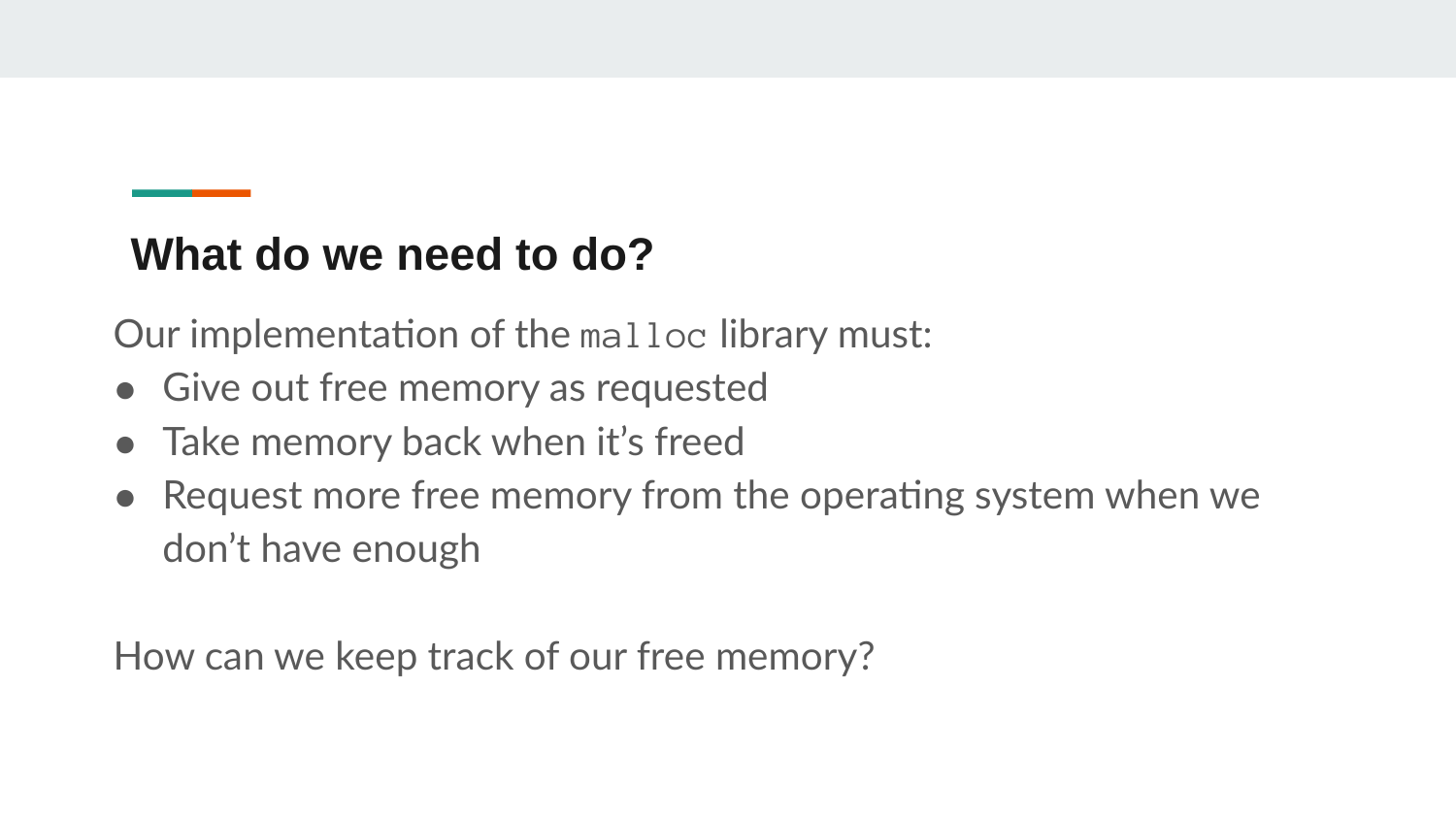

# What do we need to do?
Our implementation of the malloc library must:
Give out free memory as requested
Take memory back when it’s freed
Request more free memory from the operating system when we don’t have enough

How can we keep track of our free memory?